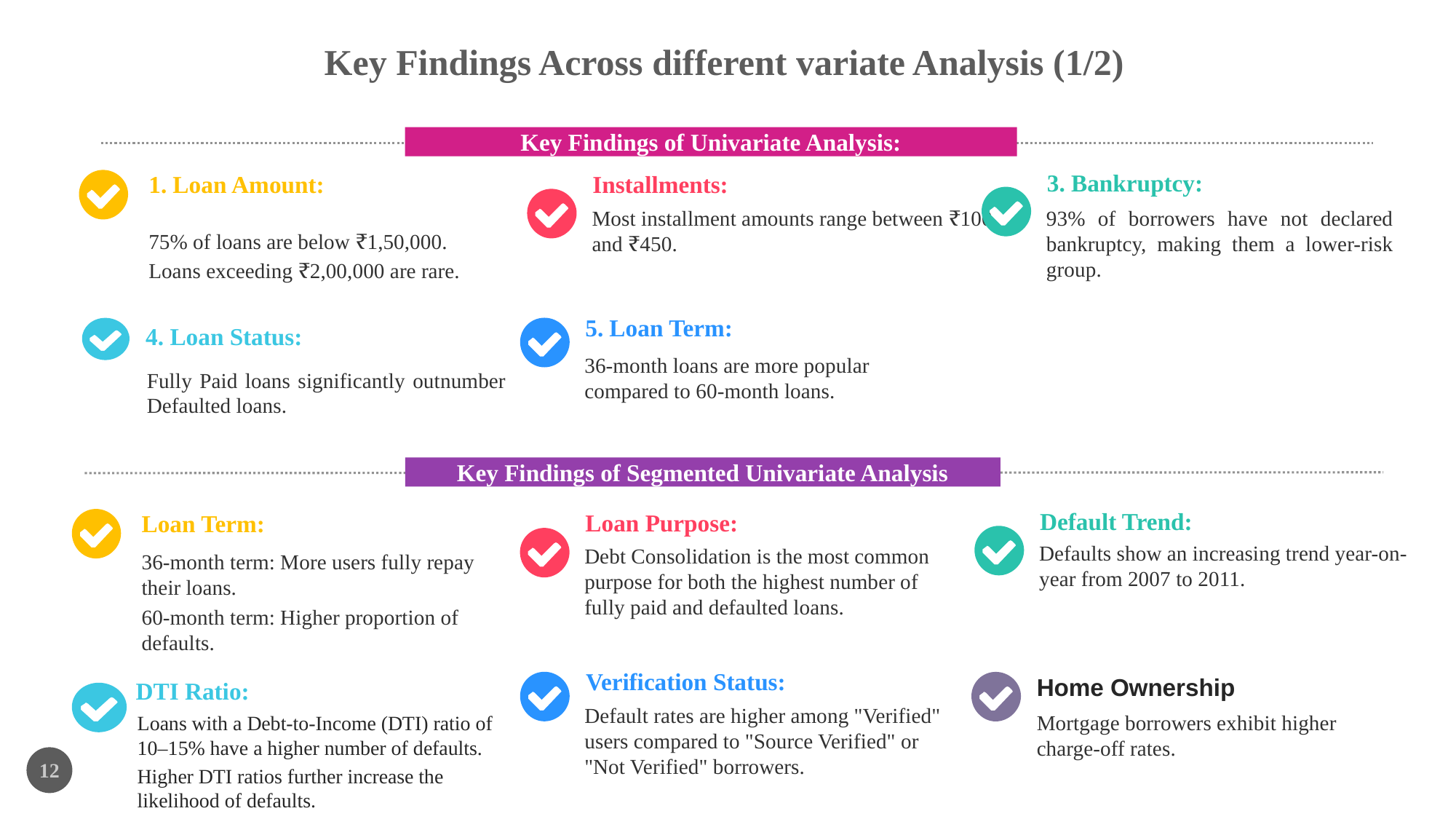

# Key Findings Across different variate Analysis (1/2)
Key Findings of Univariate Analysis:
3. Bankruptcy:
1. Loan Amount:
Installments:

93% of borrowers have not declared bankruptcy, making them a lower-risk group.
Most installment amounts range between ₹100 and ₹450.
75% of loans are below ₹1,50,000.
Loans exceeding ₹2,00,000 are rare.
5. Loan Term:

4. Loan Status:
36-month loans are more popular compared to 60-month loans.
Fully Paid loans significantly outnumber Defaulted loans.
Key Findings of Segmented Univariate Analysis
Default Trend:
Loan Term:
Loan Purpose:

Defaults show an increasing trend year-on-year from 2007 to 2011.
Debt Consolidation is the most common purpose for both the highest number of fully paid and defaulted loans.
36-month term: More users fully repay their loans.
60-month term: Higher proportion of defaults.
Verification Status:

Home Ownership
DTI Ratio:

Default rates are higher among "Verified" users compared to "Source Verified" or "Not Verified" borrowers.
Mortgage borrowers exhibit higher charge-off rates.
Loans with a Debt-to-Income (DTI) ratio of 10–15% have a higher number of defaults.
Higher DTI ratios further increase the likelihood of defaults.
12